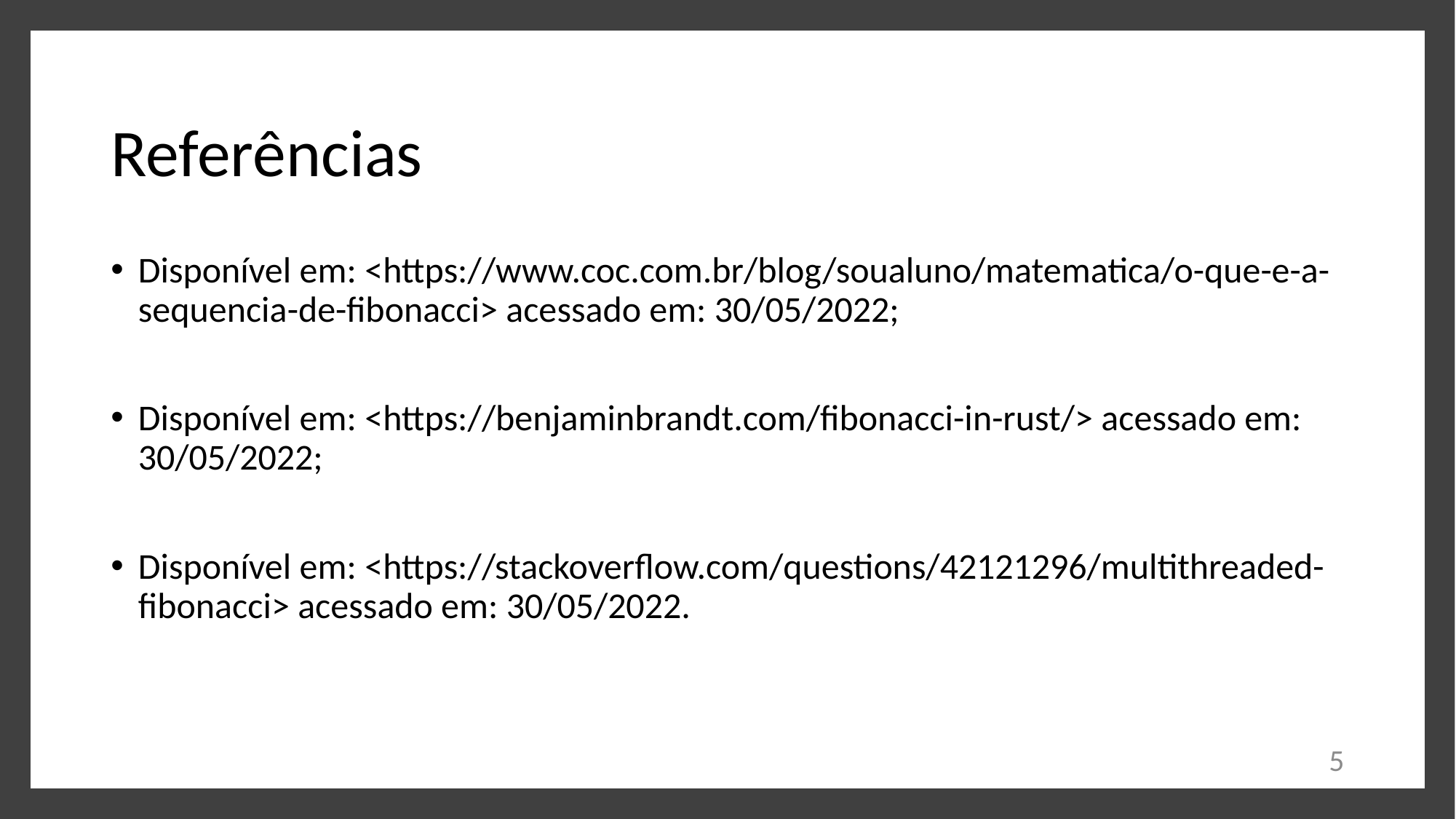

# Referências
Disponível em: <https://www.coc.com.br/blog/soualuno/matematica/o-que-e-a-sequencia-de-fibonacci> acessado em: 30/05/2022;

Disponível em: <https://benjaminbrandt.com/fibonacci-in-rust/> acessado em: 30/05/2022;

Disponível em: <https://stackoverflow.com/questions/42121296/multithreaded-fibonacci> acessado em: 30/05/2022.

5